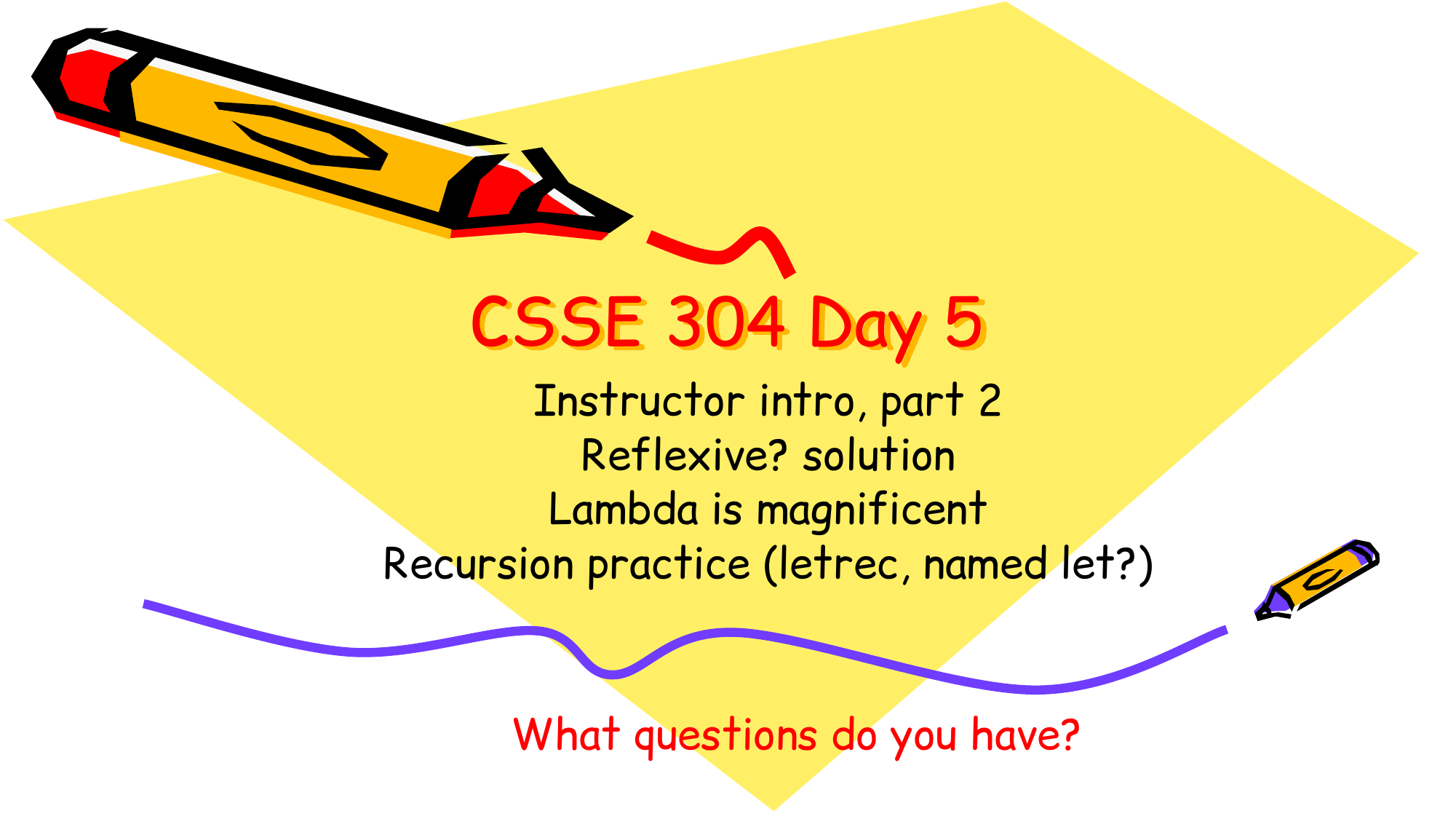

# CSSE 304 Day 5
Instructor intro, part 2
Reflexive? solution
Lambda is magnificent
Recursion practice (letrec, named let?)
What questions do you have?